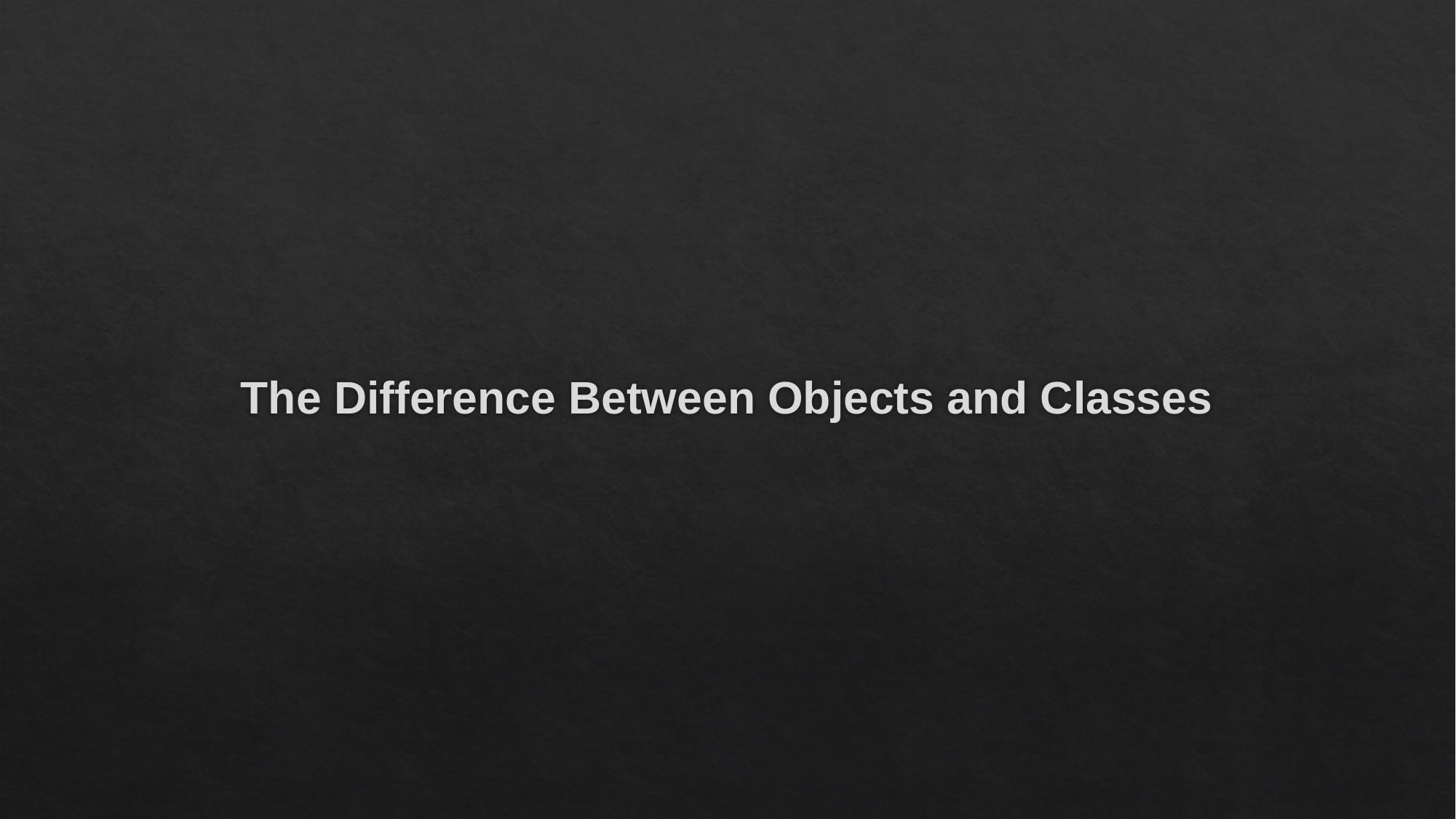

# The Difference Between Objects and Classes